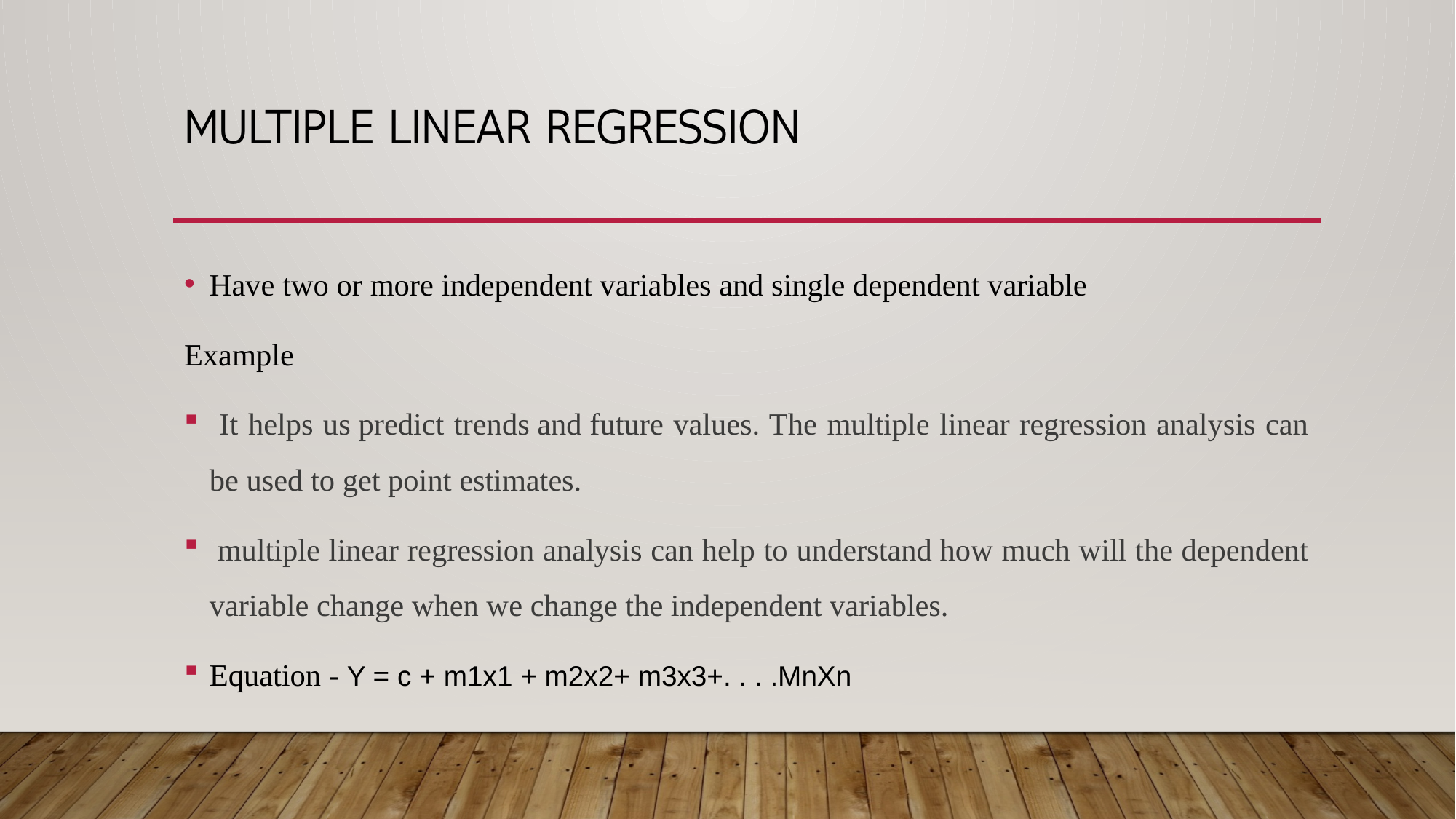

# Multiple linear regression
Have two or more independent variables and single dependent variable
Example
 It helps us predict trends and future values. The multiple linear regression analysis can be used to get point estimates.
 multiple linear regression analysis can help to understand how much will the dependent variable change when we change the independent variables.
Equation - Y = c + m1x1 + m2x2+ m3x3+. . . .MnXn